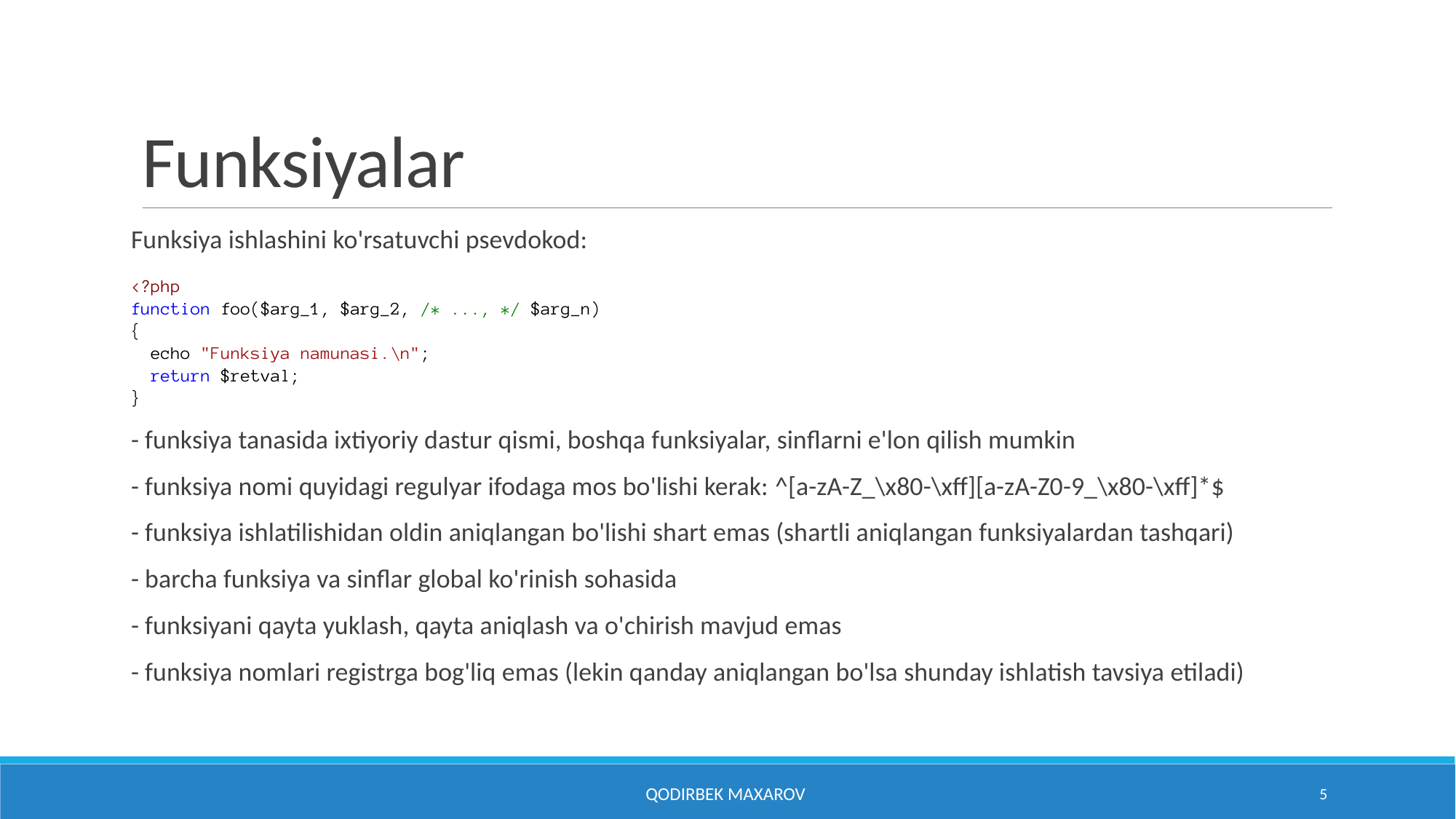

# Funksiyalar
Funksiya ishlashini ko'rsatuvchi psevdokod:
<?php
function foo($arg_1, $arg_2, /* ..., */ $arg_n)
{
  echo "Funksiya namunasi.\n";
  return $retval;
}
- funksiya tanasida ixtiyoriy dastur qismi, boshqa funksiyalar, sinflarni e'lon qilish mumkin
- funksiya nomi quyidagi regulyar ifodaga mos bo'lishi kerak: ^[a-zA-Z_\x80-\xff][a-zA-Z0-9_\x80-\xff]*$
- funksiya ishlatilishidan oldin aniqlangan bo'lishi shart emas (shartli aniqlangan funksiyalardan tashqari)
- barcha funksiya va sinflar global ko'rinish sohasida
- funksiyani qayta yuklash, qayta aniqlash va o'chirish mavjud emas
- funksiya nomlari registrga bog'liq emas (lekin qanday aniqlangan bo'lsa shunday ishlatish tavsiya etiladi)
Qodirbek Maxarov
5